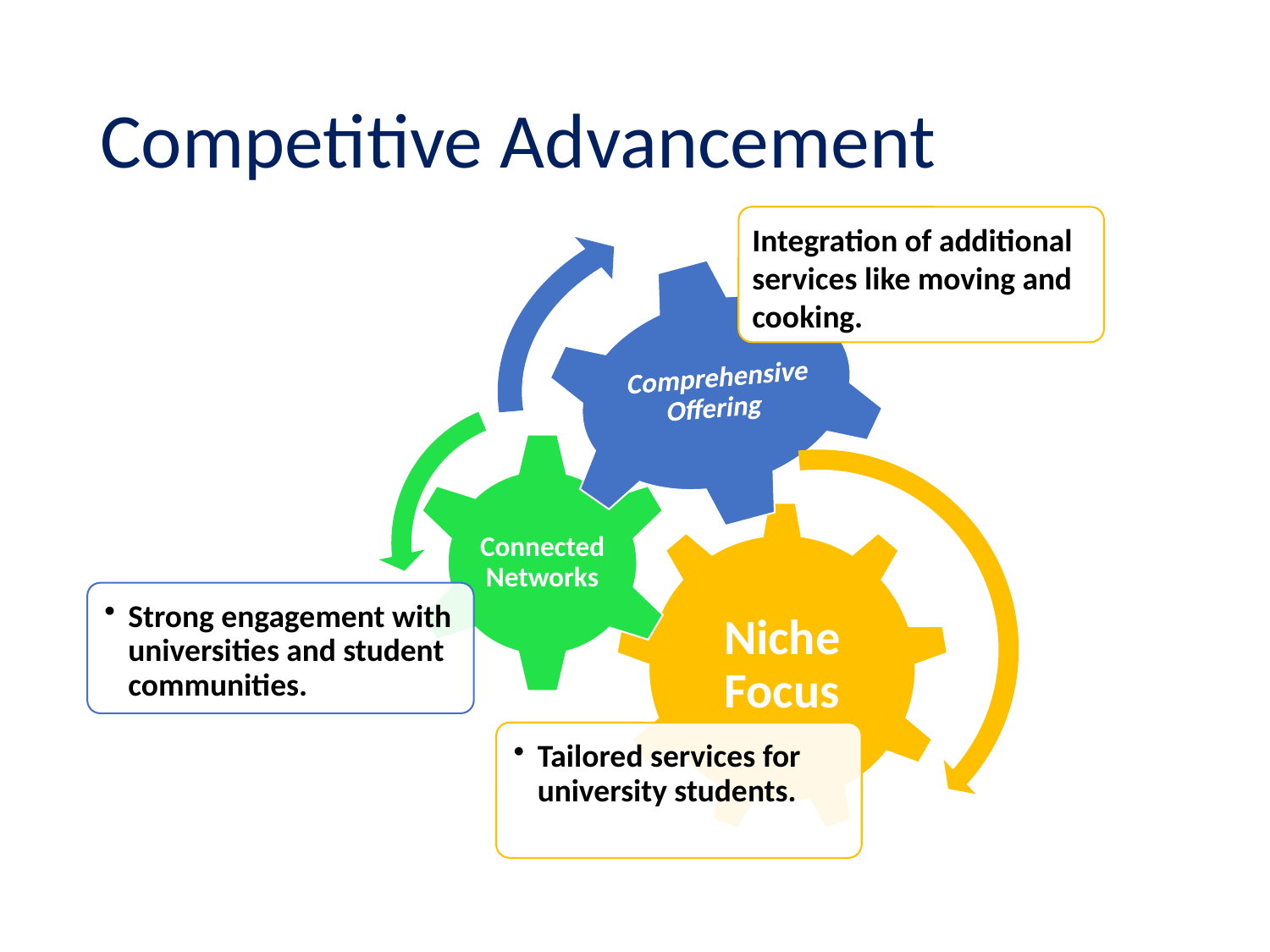

# Competitive Advancement

Integration of additional services like moving and cooking.
Niche Focus
Tailored services for university students.
Connected Networks
Strong engagement with universities and student communities.
Comprehensive Offering